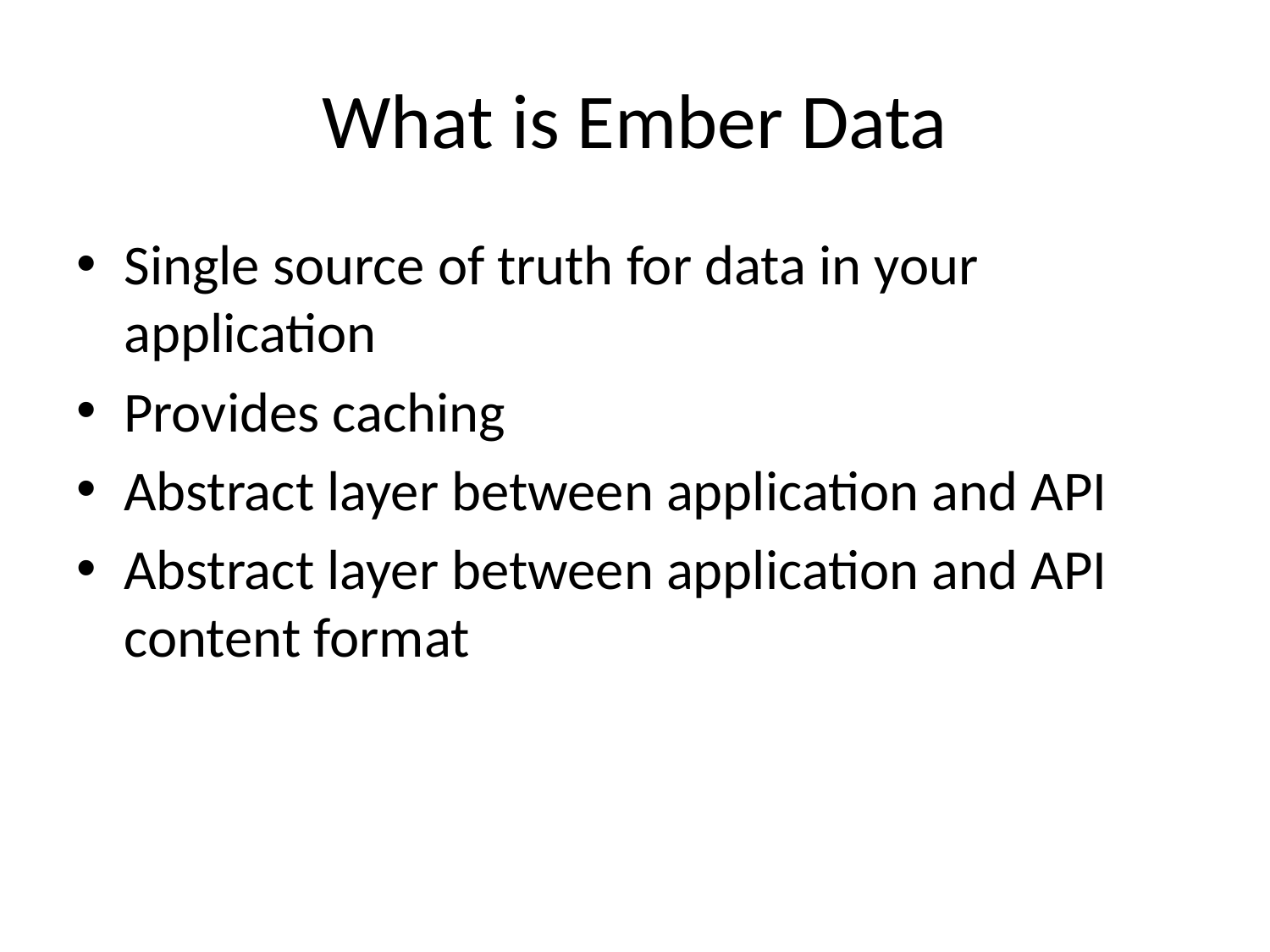

# What is Ember Data
Single source of truth for data in your application
Provides caching
Abstract layer between application and API
Abstract layer between application and API content format